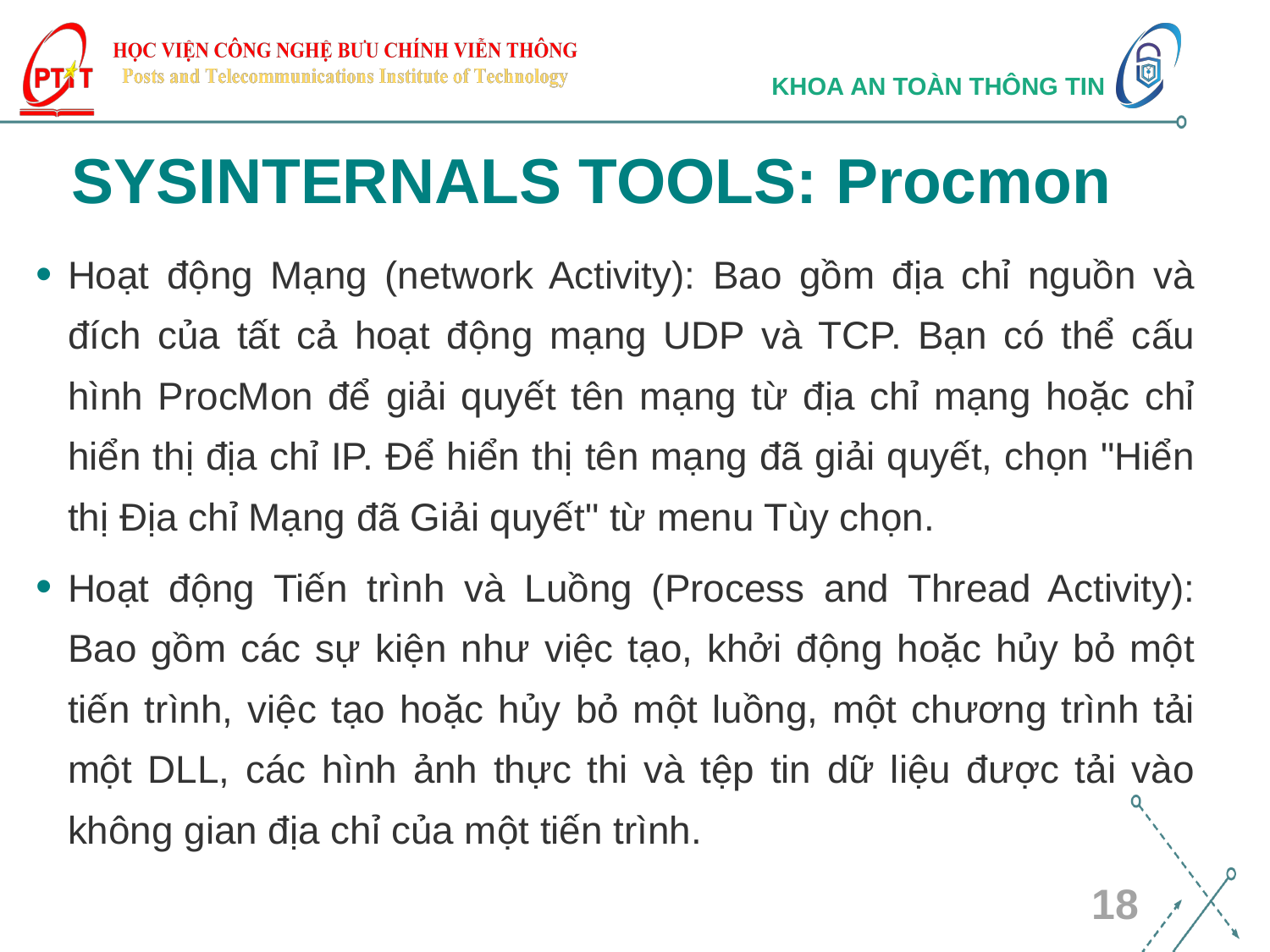

# SYSINTERNALS TOOLS: Procmon
Hoạt động Mạng (network Activity): Bao gồm địa chỉ nguồn và đích của tất cả hoạt động mạng UDP và TCP. Bạn có thể cấu hình ProcMon để giải quyết tên mạng từ địa chỉ mạng hoặc chỉ hiển thị địa chỉ IP. Để hiển thị tên mạng đã giải quyết, chọn "Hiển thị Địa chỉ Mạng đã Giải quyết" từ menu Tùy chọn.
Hoạt động Tiến trình và Luồng (Process and Thread Activity): Bao gồm các sự kiện như việc tạo, khởi động hoặc hủy bỏ một tiến trình, việc tạo hoặc hủy bỏ một luồng, một chương trình tải một DLL, các hình ảnh thực thi và tệp tin dữ liệu được tải vào không gian địa chỉ của một tiến trình.